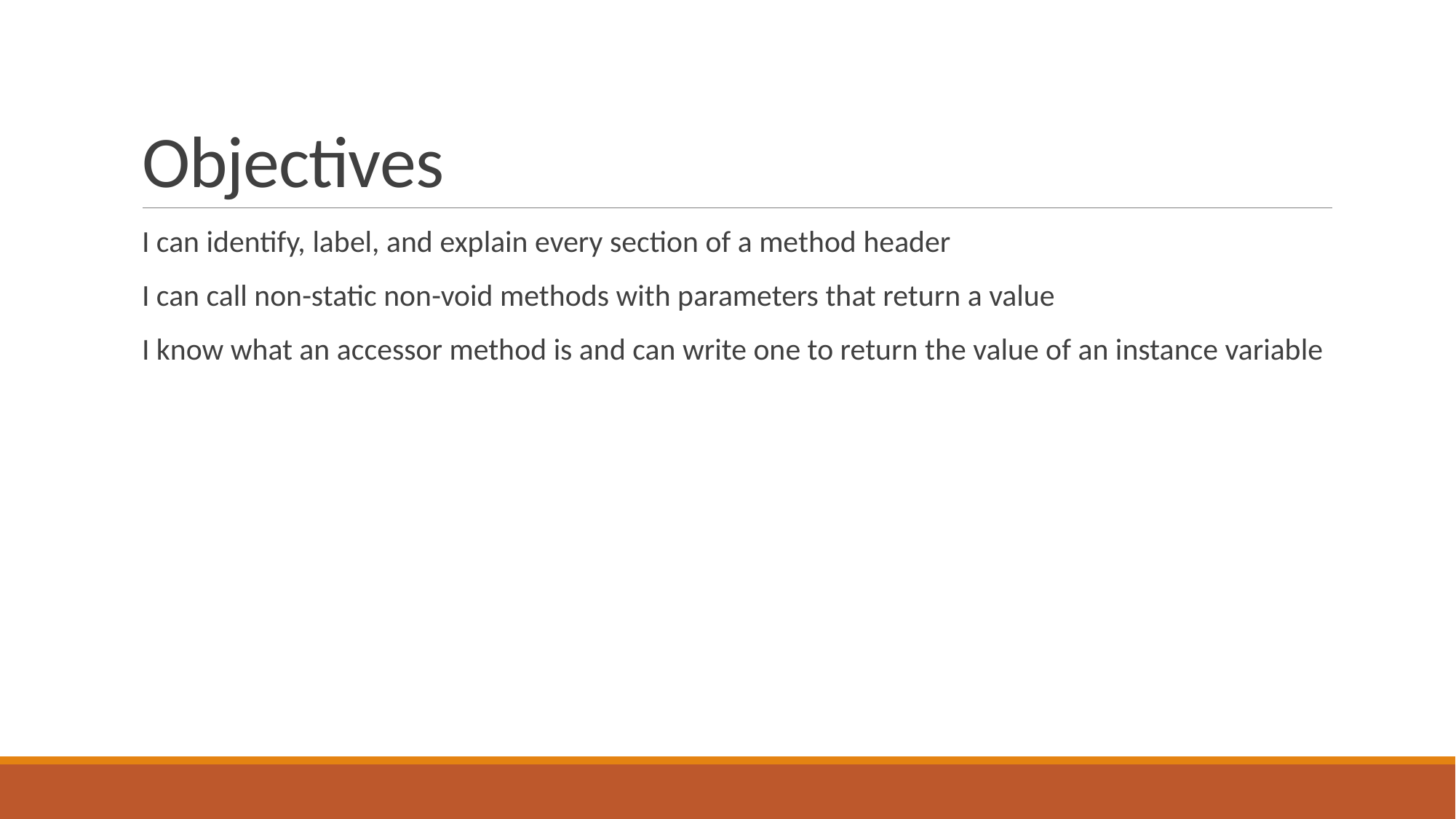

# Objectives
I can identify, label, and explain every section of a method header
I can call non-static non-void methods with parameters that return a value
I know what an accessor method is and can write one to return the value of an instance variable